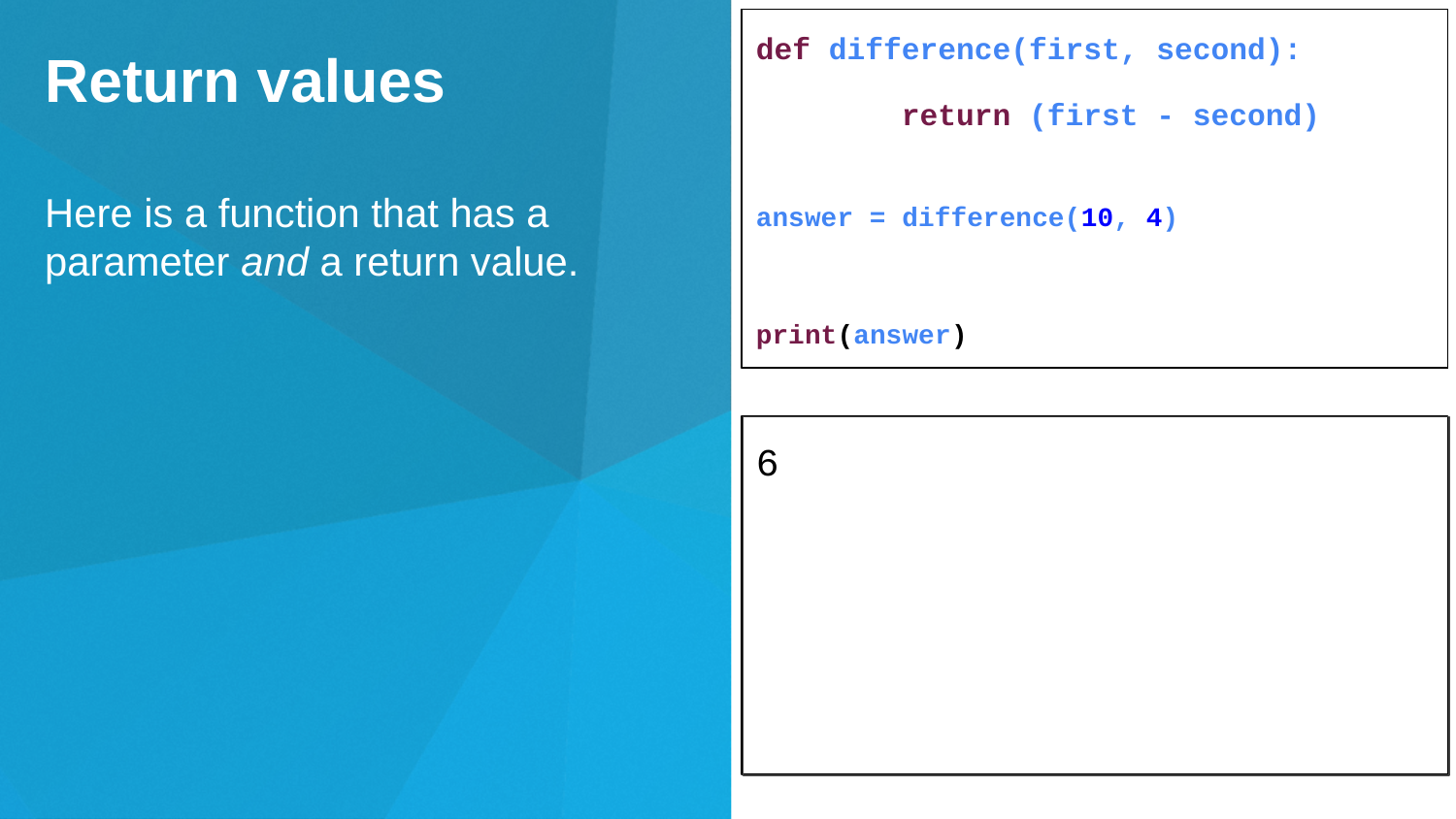

def difference(first, second):
	return (first - second)

answer = difference(10, 4)

print(answer)

Return values

Here is a function that has a parameter and a return value.

6